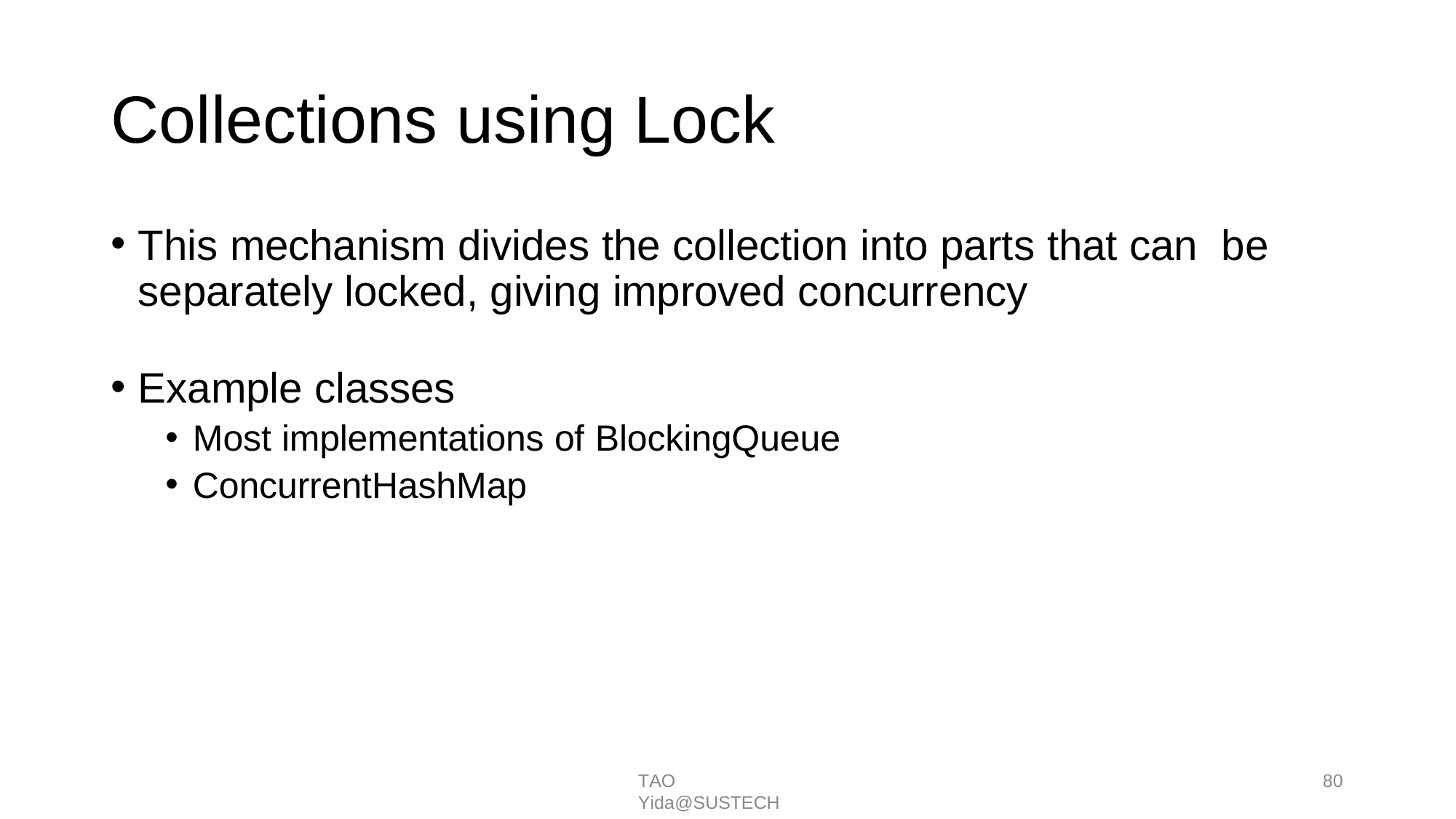

# Collections using Lock
This mechanism divides the collection into parts that can  be separately locked, giving improved concurrency

Example classes
Most implementations of BlockingQueue
ConcurrentHashMap
TAO Yida@SUSTECH
80